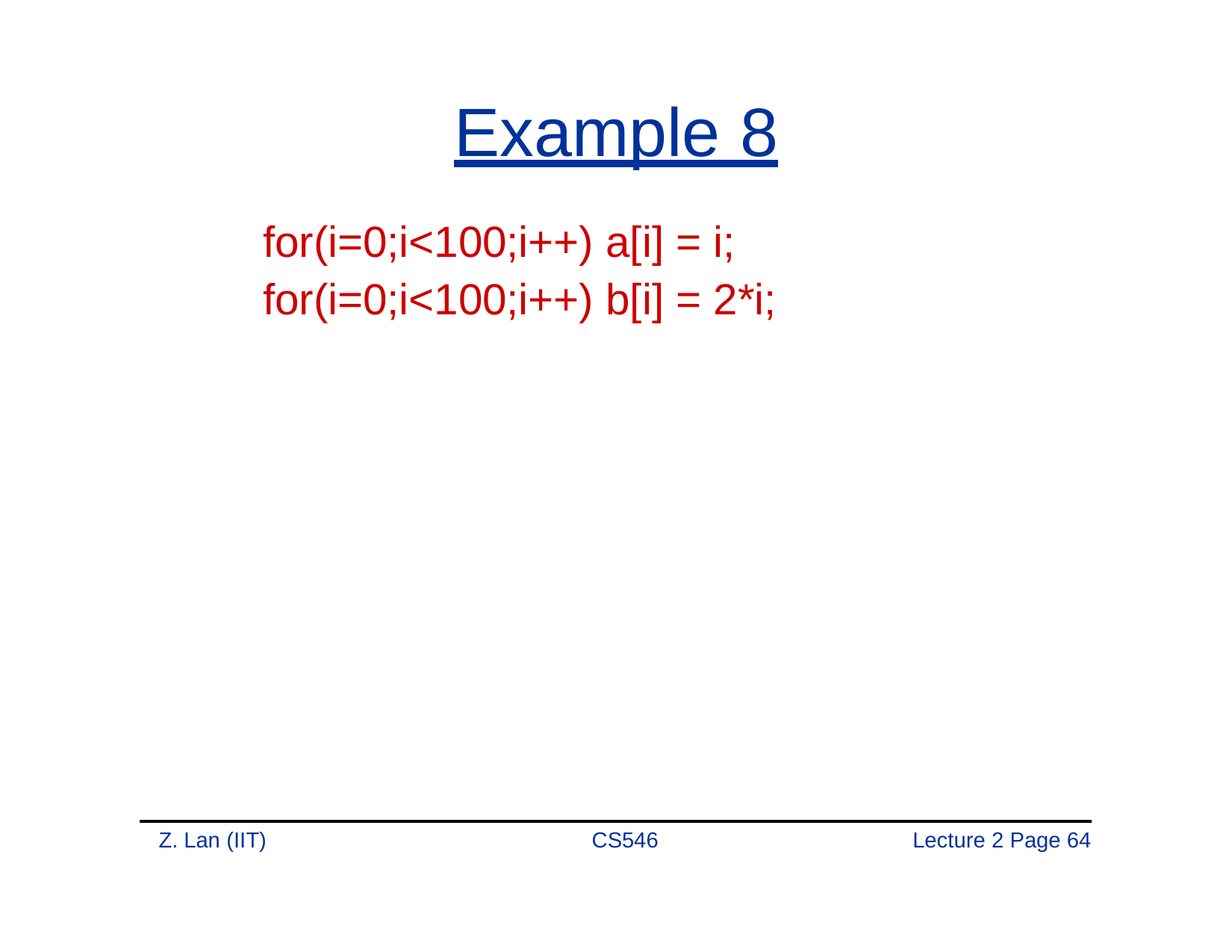

# Example 8
for(i=0;i<100;i++) a[i] = i;  for(i=0;i<100;i++) b[i] = 2*i;

Z. Lan (IIT)
CS546
Lecture 2 Page 64